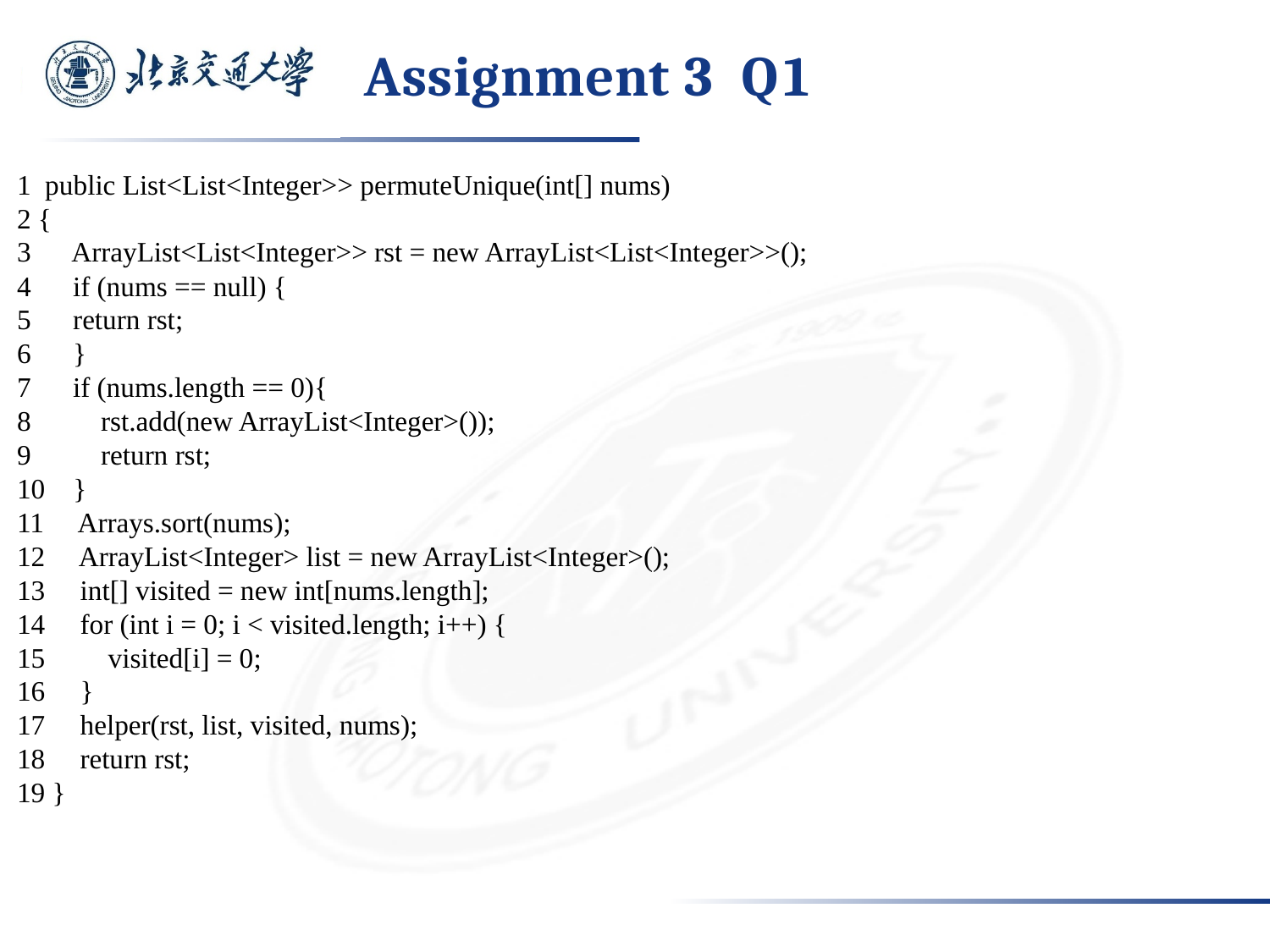

# Assignment 3  Q1
1  public List<List<Integer>> permuteUnique(int[] nums)
2 {
3      ArrayList<List<Integer>> rst = new ArrayList<List<Integer>>();
4      if (nums == null) {
5      return rst;
6      }
7      if (nums.length == 0){
8          rst.add(new ArrayList<Integer>());
9          return rst;
10    }
11     Arrays.sort(nums);
12     ArrayList<Integer> list = new ArrayList<Integer>();
13     int[] visited = new int[nums.length];
14     for (int i = 0; i < visited.length; i++) {
15         visited[i] = 0;
16     }
17     helper(rst, list, visited, nums);
18     return rst;
19 }